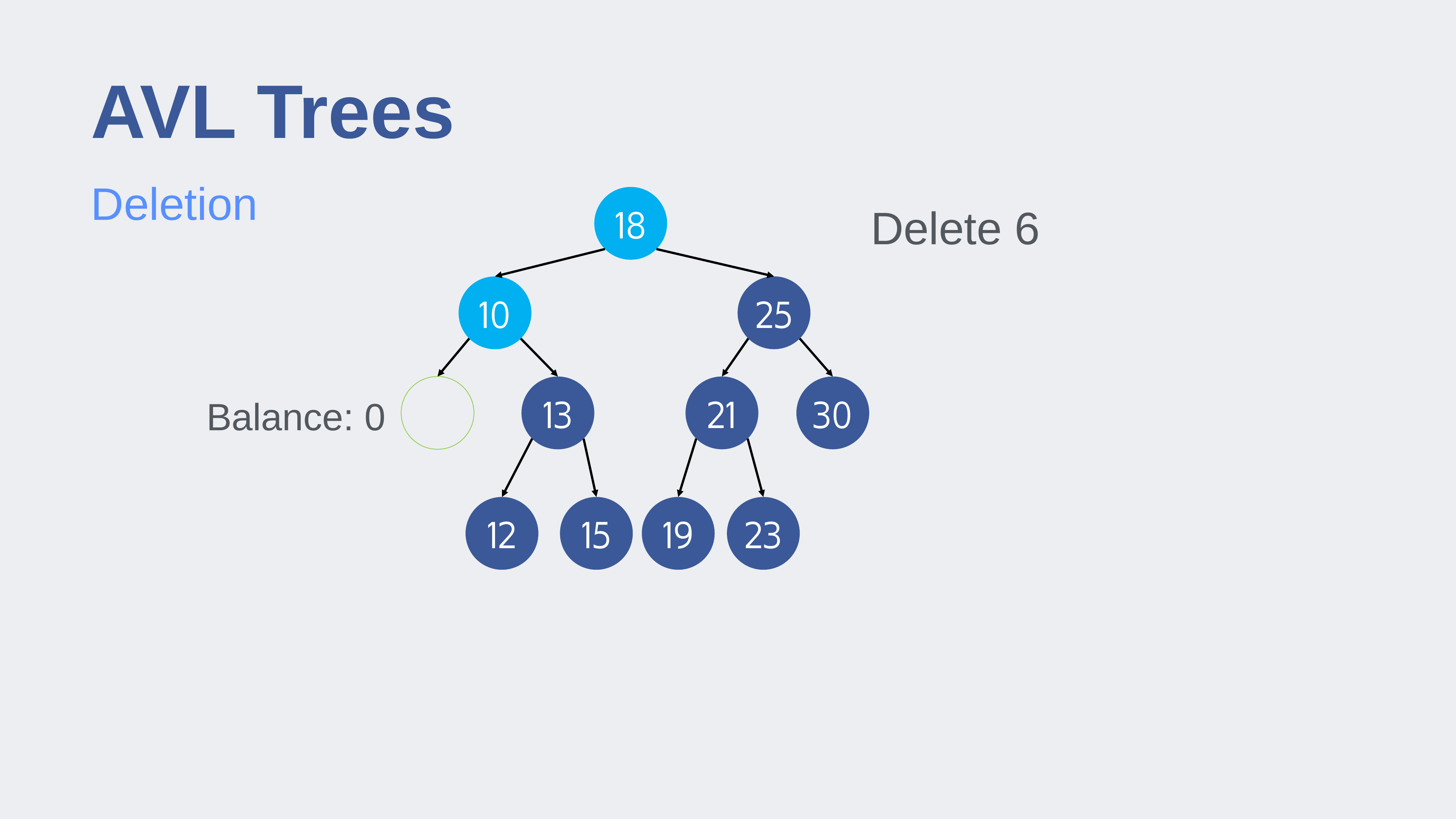

# AVL Trees
Deletion
18
Delete 6
25
10

21
30
13
Balance: 0
12
15
19
23